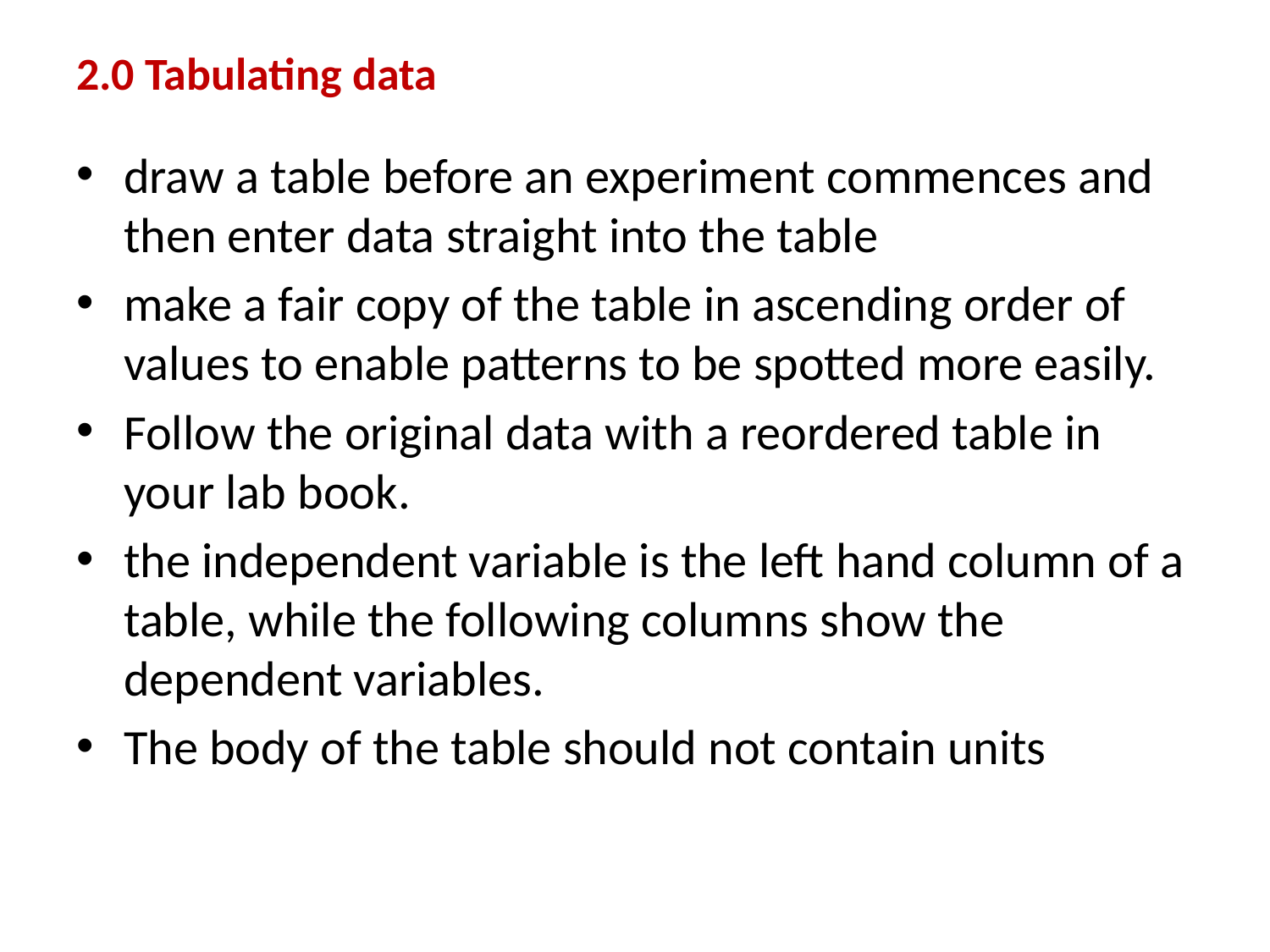

# 2.0 Tabulating data
draw a table before an experiment commences and then enter data straight into the table
make a fair copy of the table in ascending order of values to enable patterns to be spotted more easily.
Follow the original data with a reordered table in your lab book.
the independent variable is the left hand column of a table, while the following columns show the dependent variables.
The body of the table should not contain units